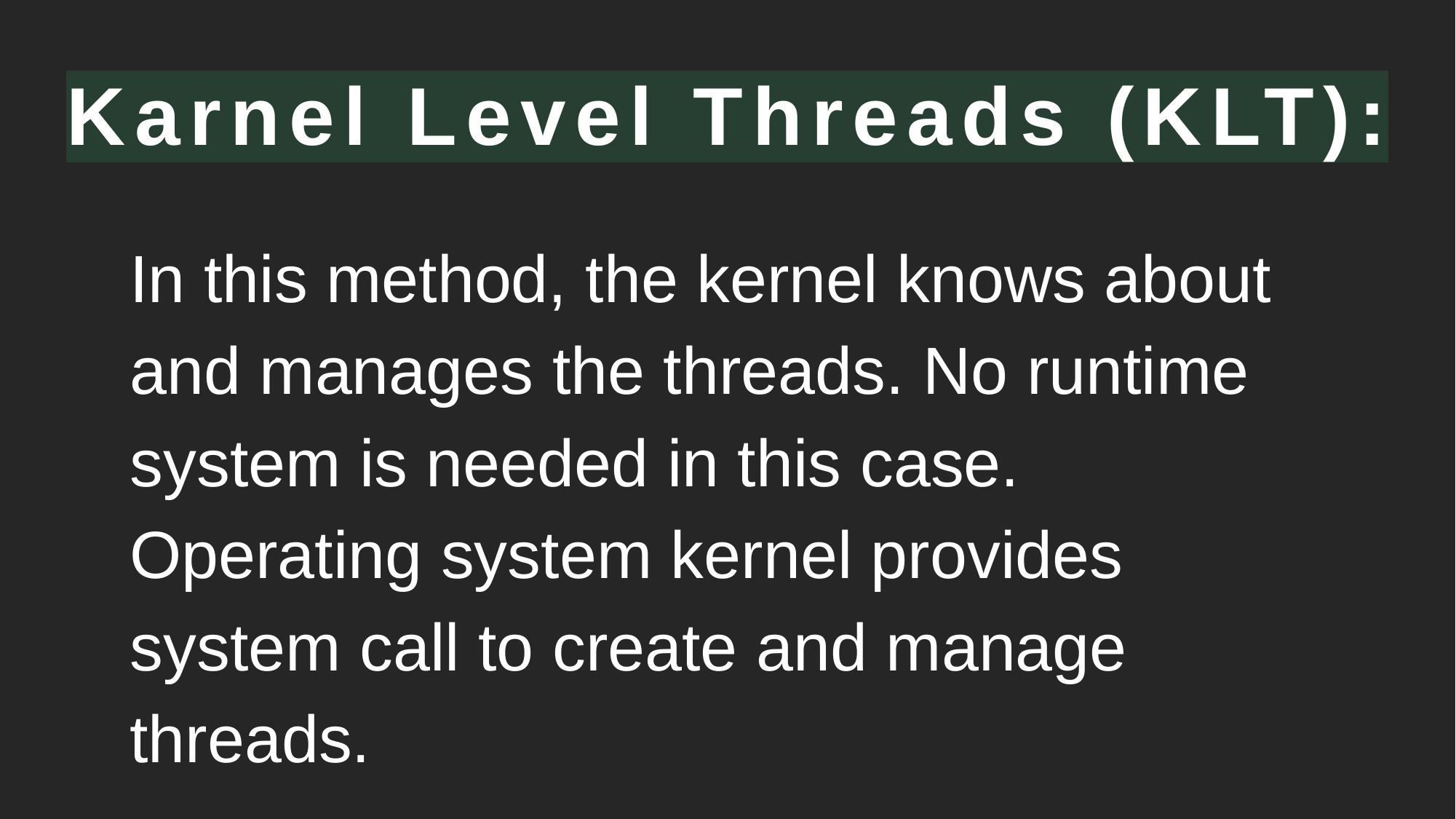

Karnel Level Threads (KLT):
In this method, the kernel knows about and manages the threads. No runtime system is needed in this case. Operating system kernel provides system call to create and manage threads.